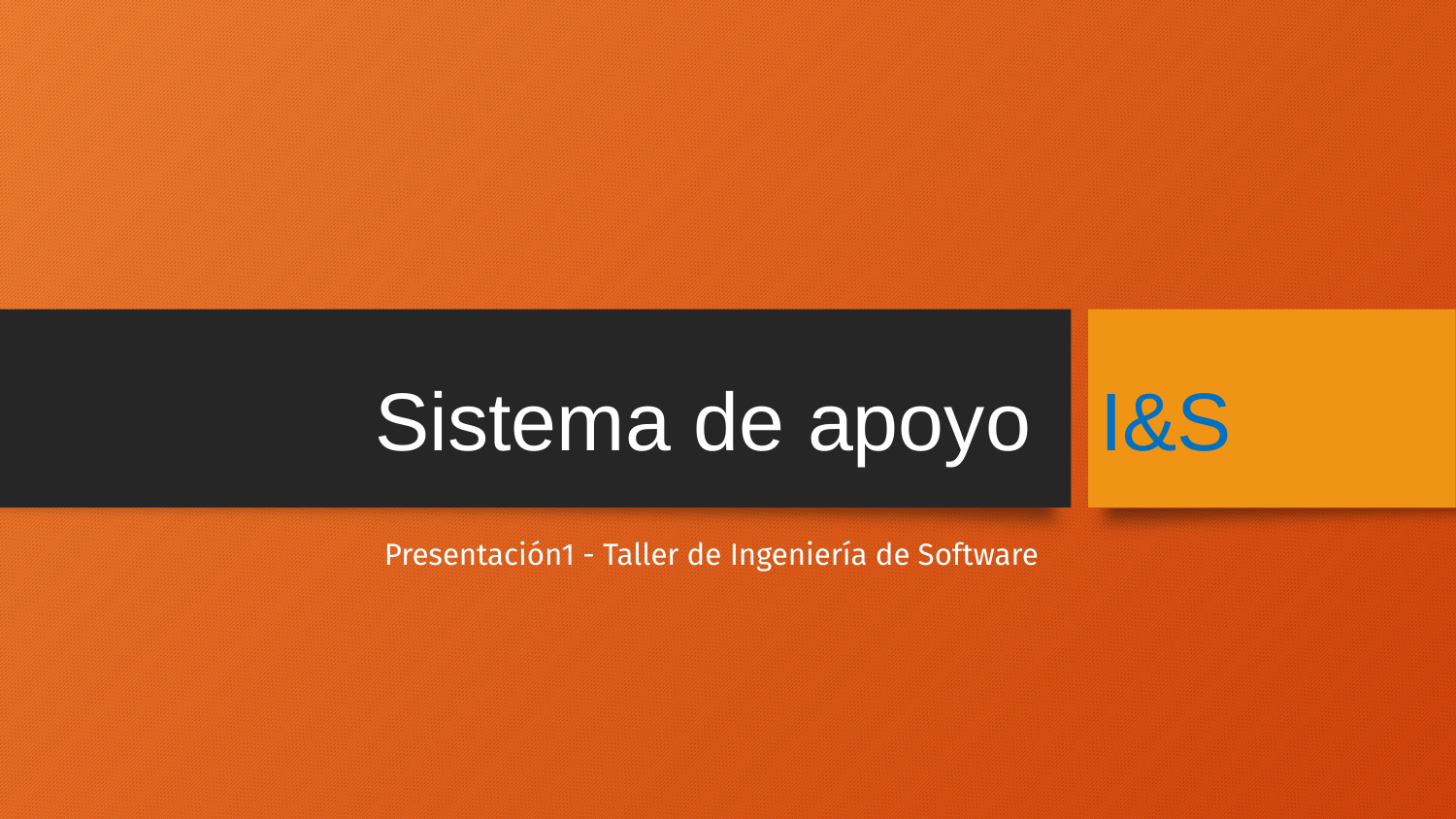

# Sistema de apoyo   I&S
Presentación1 - Taller de Ingeniería de Software